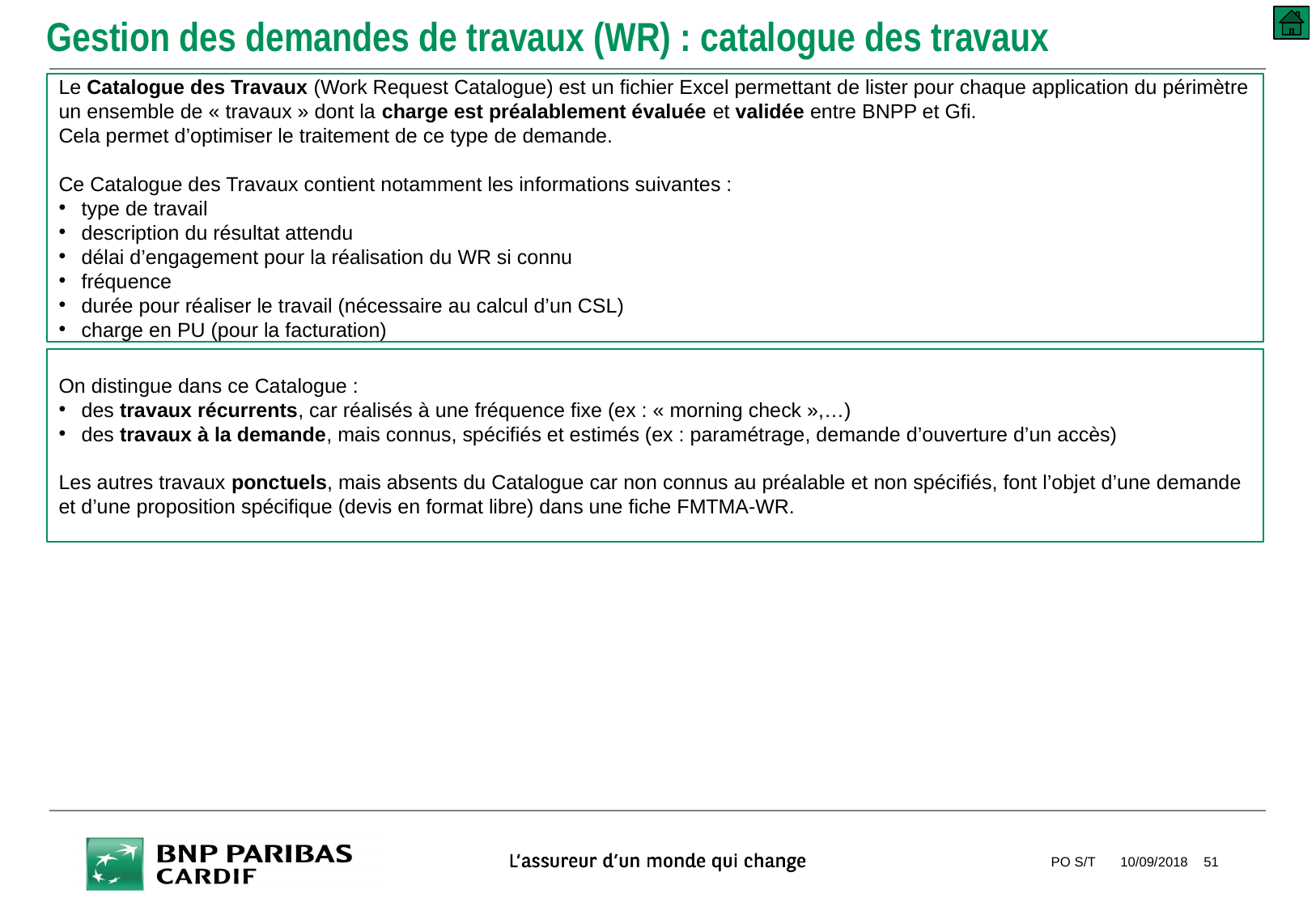

Gestion des demandes de travaux (WR) : catalogue des travaux
Le Catalogue des Travaux (Work Request Catalogue) est un fichier Excel permettant de lister pour chaque application du périmètre un ensemble de « travaux » dont la charge est préalablement évaluée et validée entre BNPP et Gfi.
Cela permet d’optimiser le traitement de ce type de demande.

Ce Catalogue des Travaux contient notamment les informations suivantes :
type de travail
description du résultat attendu
délai d’engagement pour la réalisation du WR si connu
fréquence
durée pour réaliser le travail (nécessaire au calcul d’un CSL)
charge en PU (pour la facturation)
On distingue dans ce Catalogue :
des travaux récurrents, car réalisés à une fréquence fixe (ex : « morning check »,…)
des travaux à la demande, mais connus, spécifiés et estimés (ex : paramétrage, demande d’ouverture d’un accès)

Les autres travaux ponctuels, mais absents du Catalogue car non connus au préalable et non spécifiés, font l’objet d’une demande et d’une proposition spécifique (devis en format libre) dans une fiche FMTMA-WR.
PO S/T
10/09/2018
51